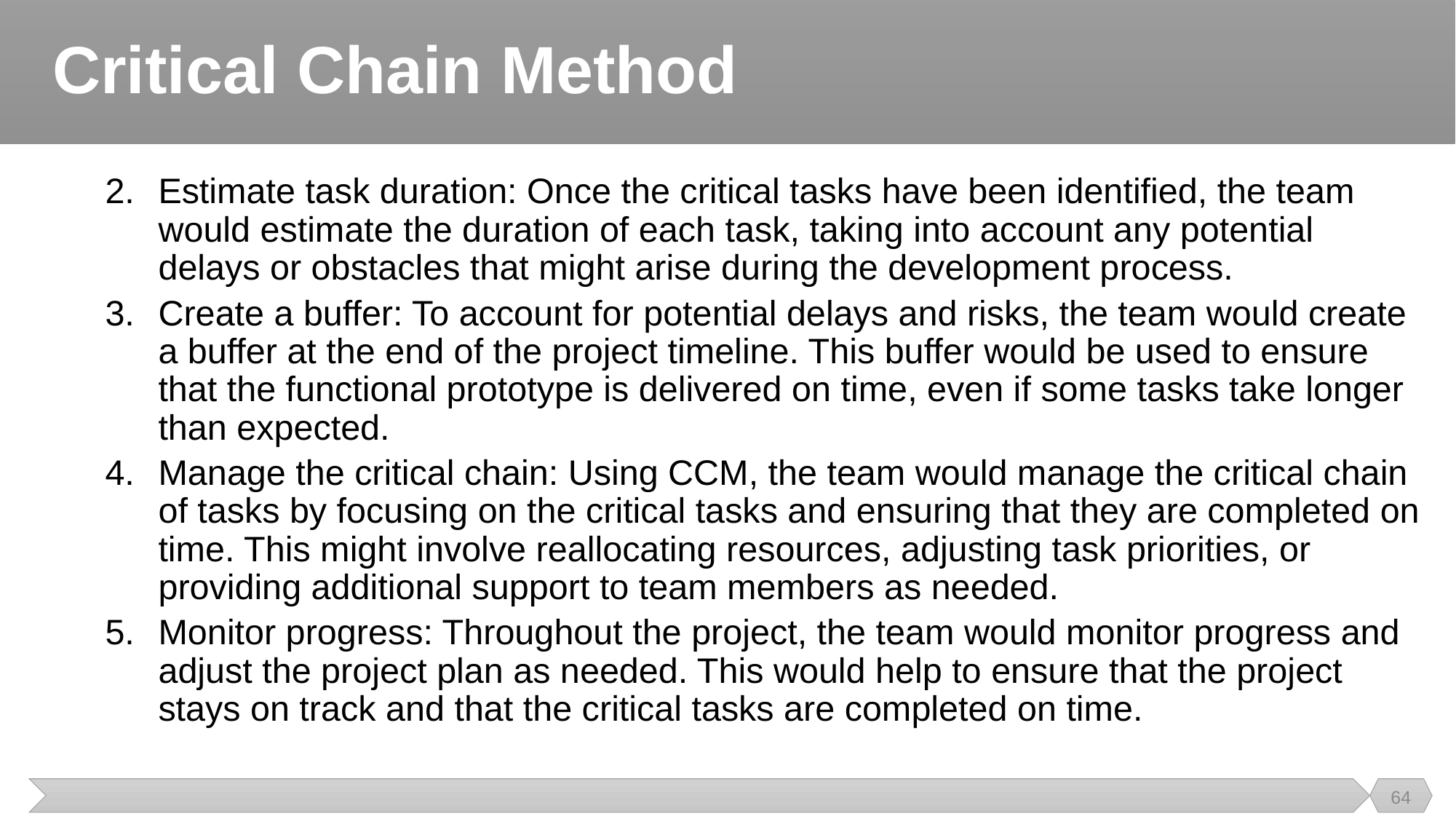

# Critical Chain Method
Estimate task duration: Once the critical tasks have been identified, the team would estimate the duration of each task, taking into account any potential delays or obstacles that might arise during the development process.
Create a buffer: To account for potential delays and risks, the team would create a buffer at the end of the project timeline. This buffer would be used to ensure that the functional prototype is delivered on time, even if some tasks take longer than expected.
Manage the critical chain: Using CCM, the team would manage the critical chain of tasks by focusing on the critical tasks and ensuring that they are completed on time. This might involve reallocating resources, adjusting task priorities, or providing additional support to team members as needed.
Monitor progress: Throughout the project, the team would monitor progress and adjust the project plan as needed. This would help to ensure that the project stays on track and that the critical tasks are completed on time.

64